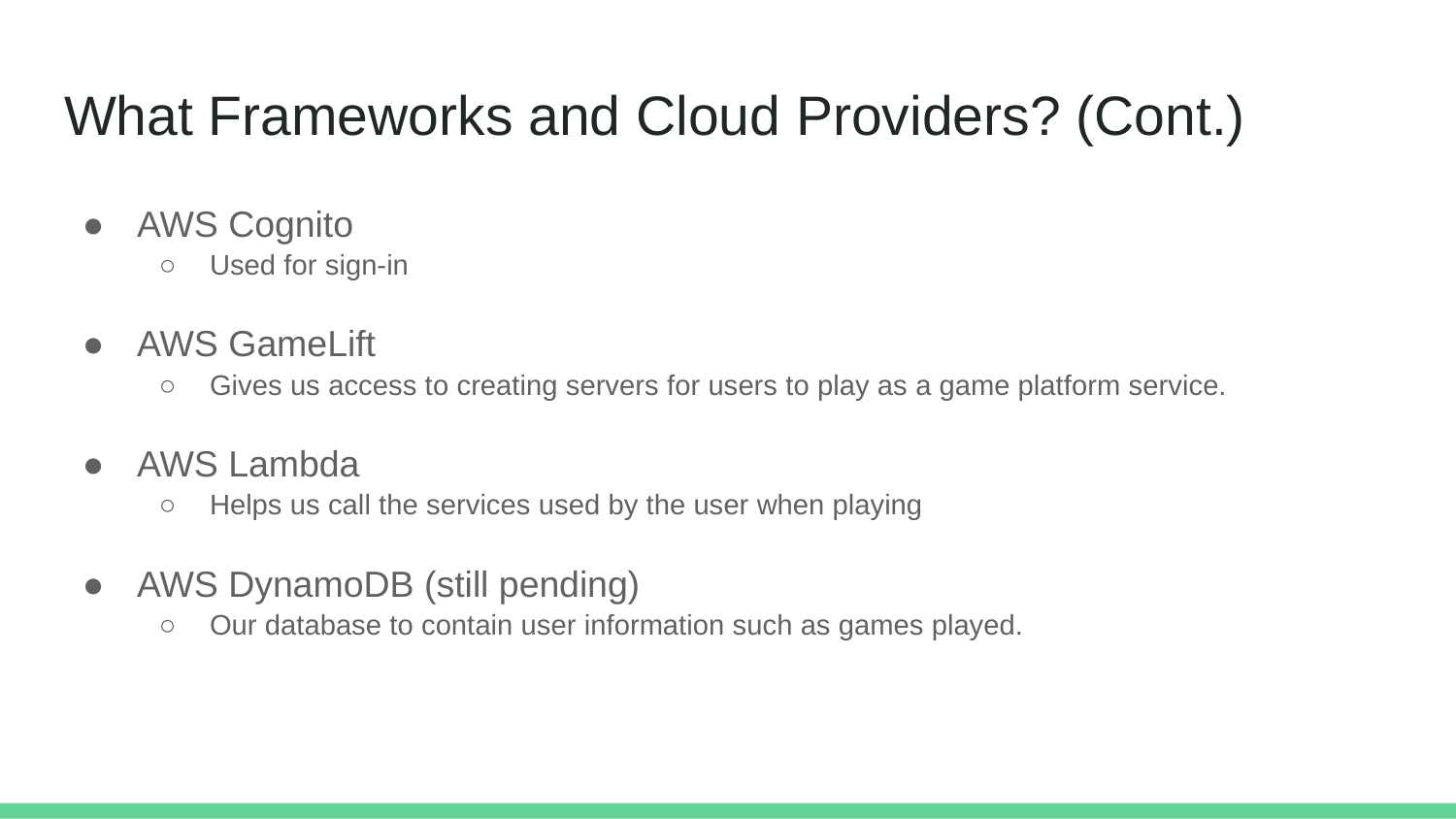

# What Frameworks and Cloud Providers? (Cont.)
AWS Cognito
Used for sign-in
AWS GameLift
Gives us access to creating servers for users to play as a game platform service.
AWS Lambda
Helps us call the services used by the user when playing
AWS DynamoDB (still pending)
Our database to contain user information such as games played.